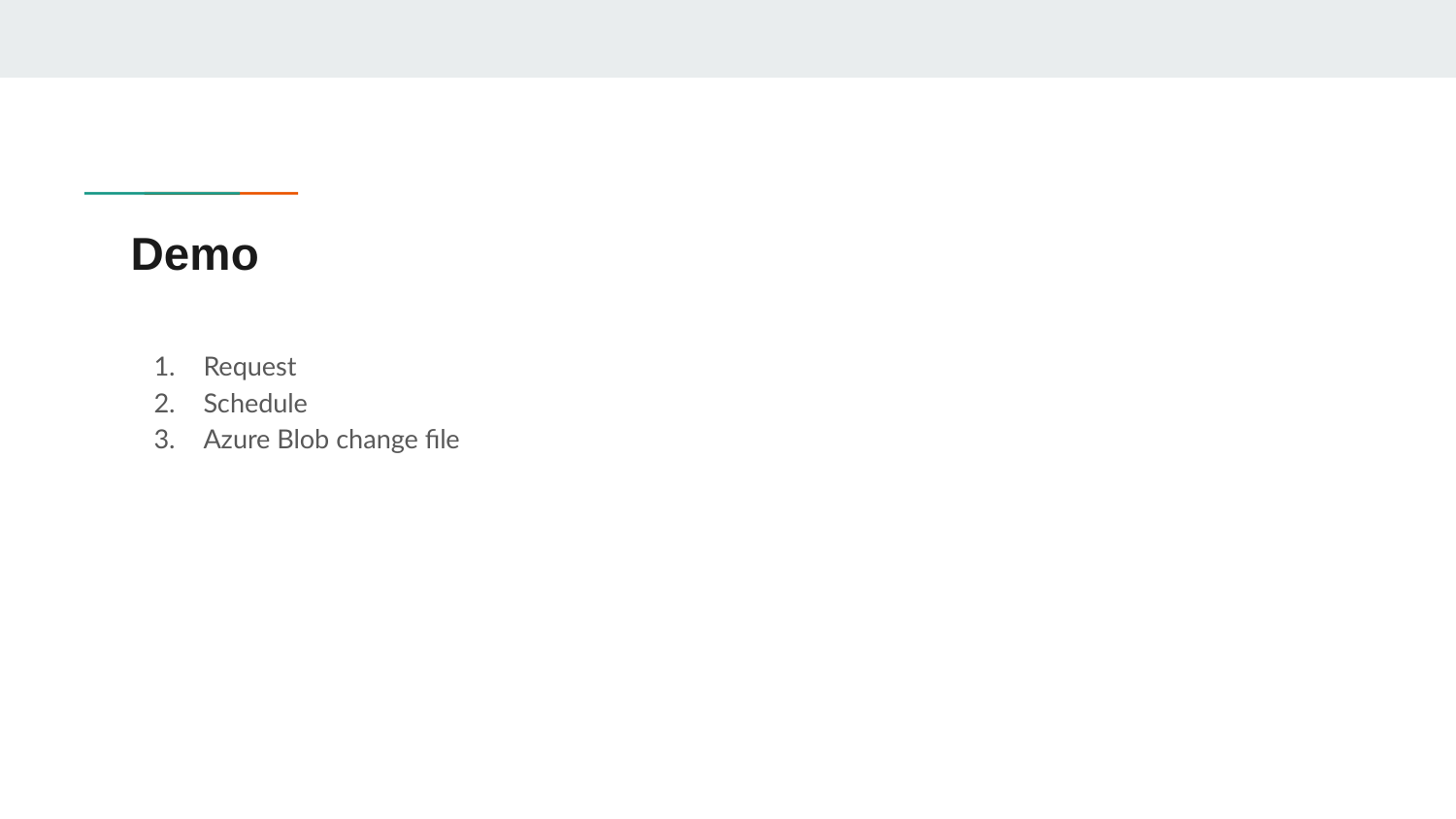

# Demo
Request
Schedule
Azure Blob change file